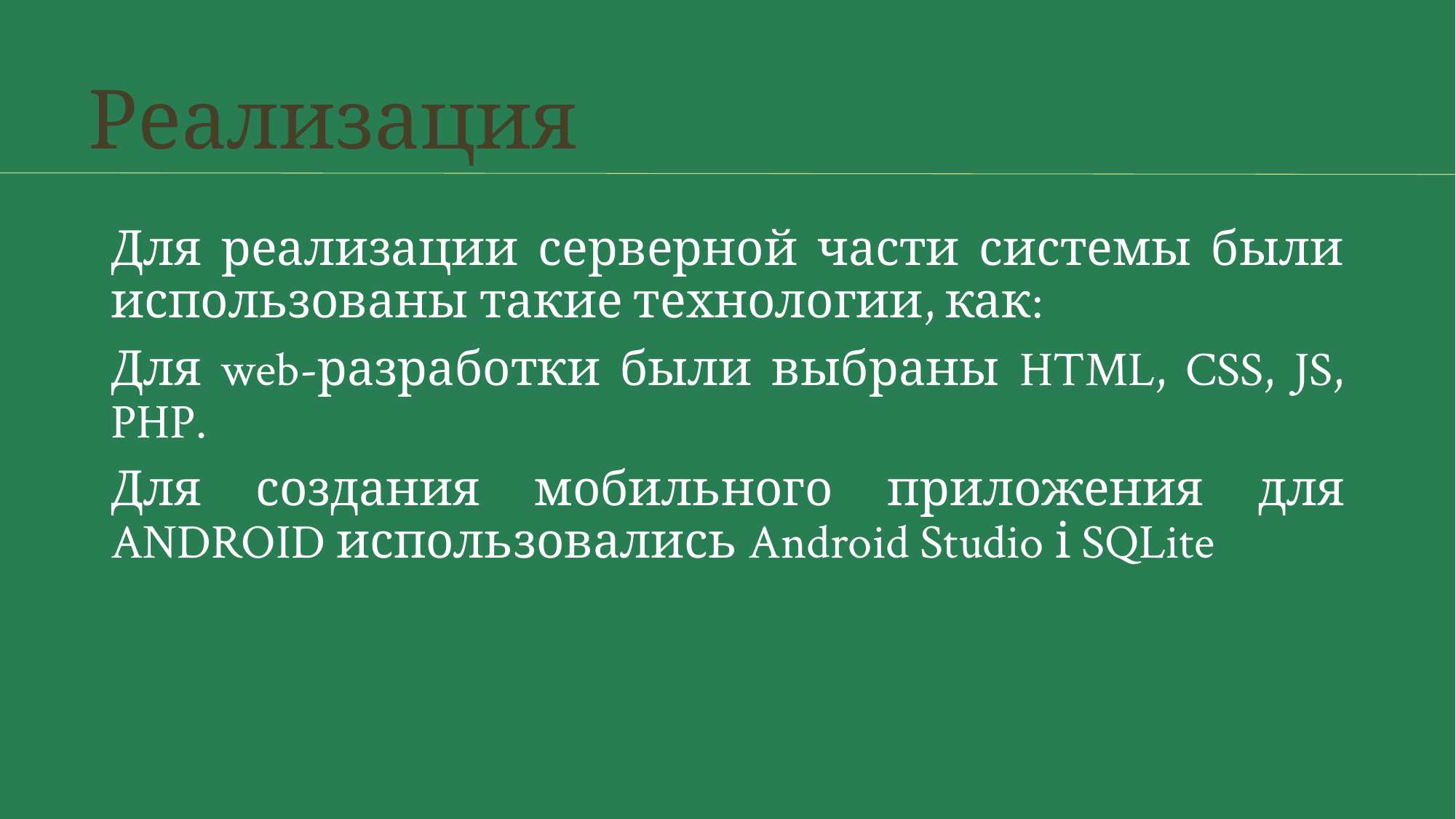

# Реализация
Для реализации серверной части системы были использованы такие технологии, как:
Для web-разработки были выбраны HTML, CSS, JS, PHP.
Для создания мобильного приложения для ANDROID использовались Android Studio і SQLite